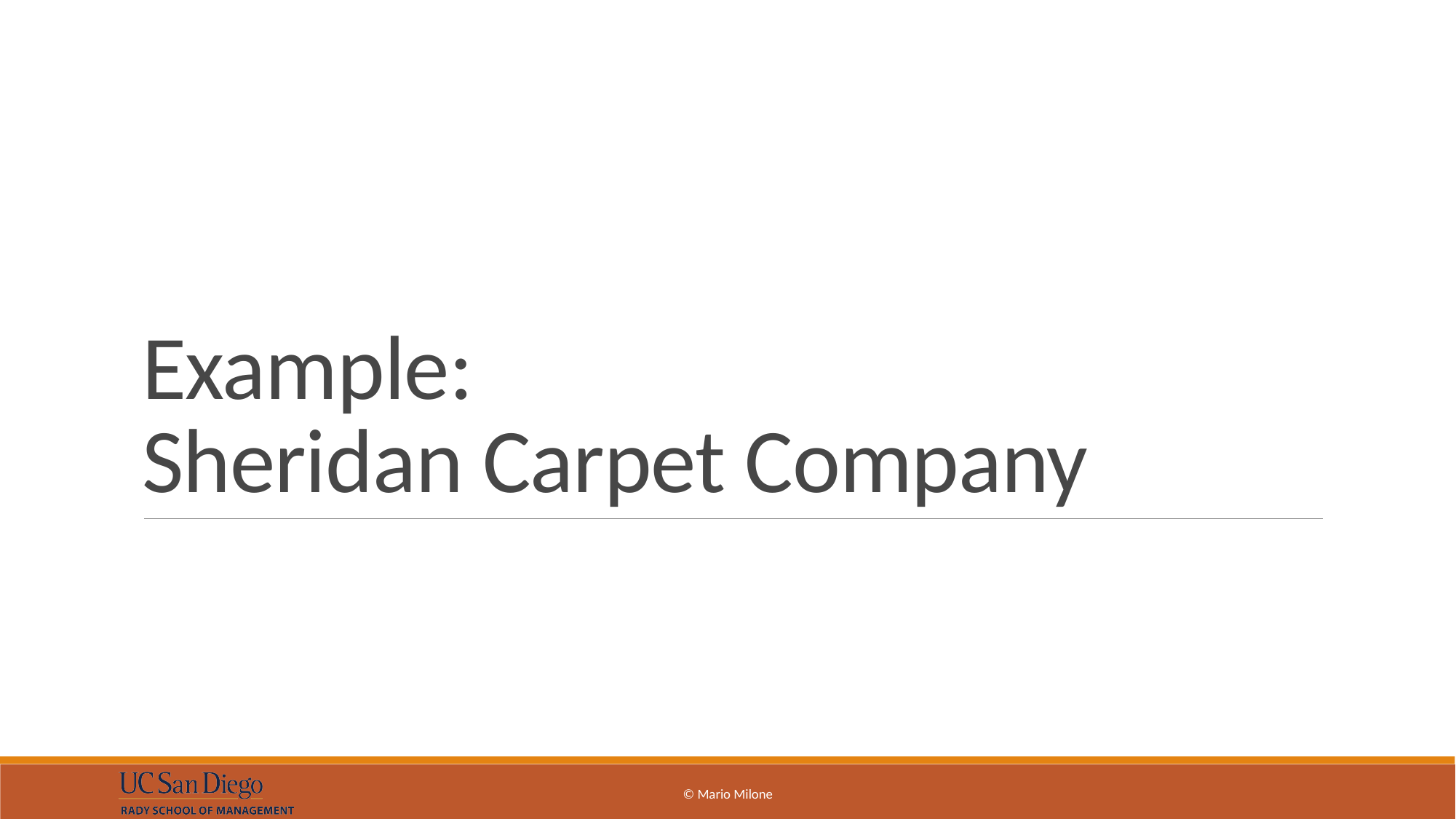

# Example: Sheridan Carpet Company

© Mario Milone
15